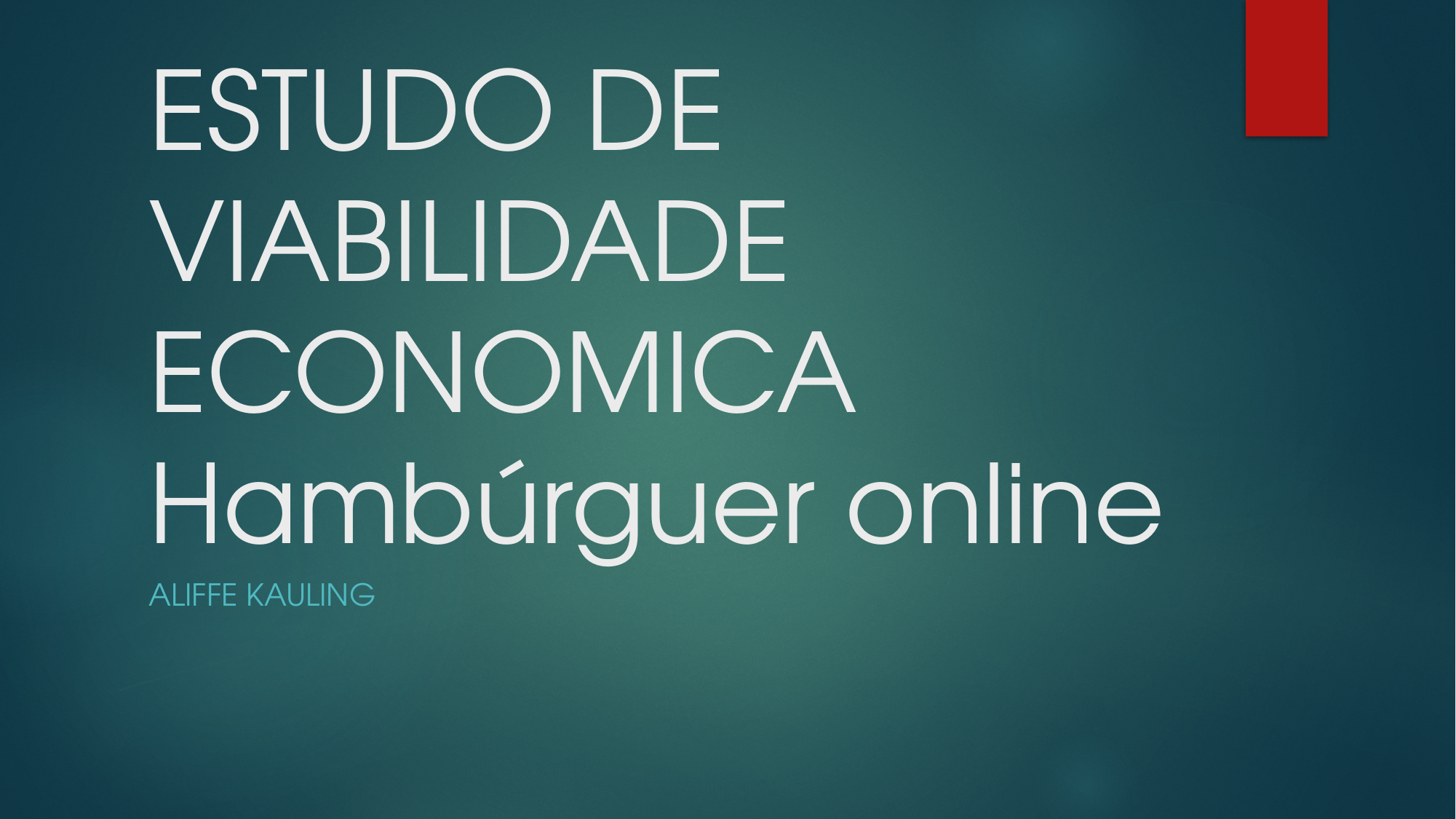

# ESTUDO DE VIABILIDADE ECONOMICA Hambúrguer online
Aliffe kauling